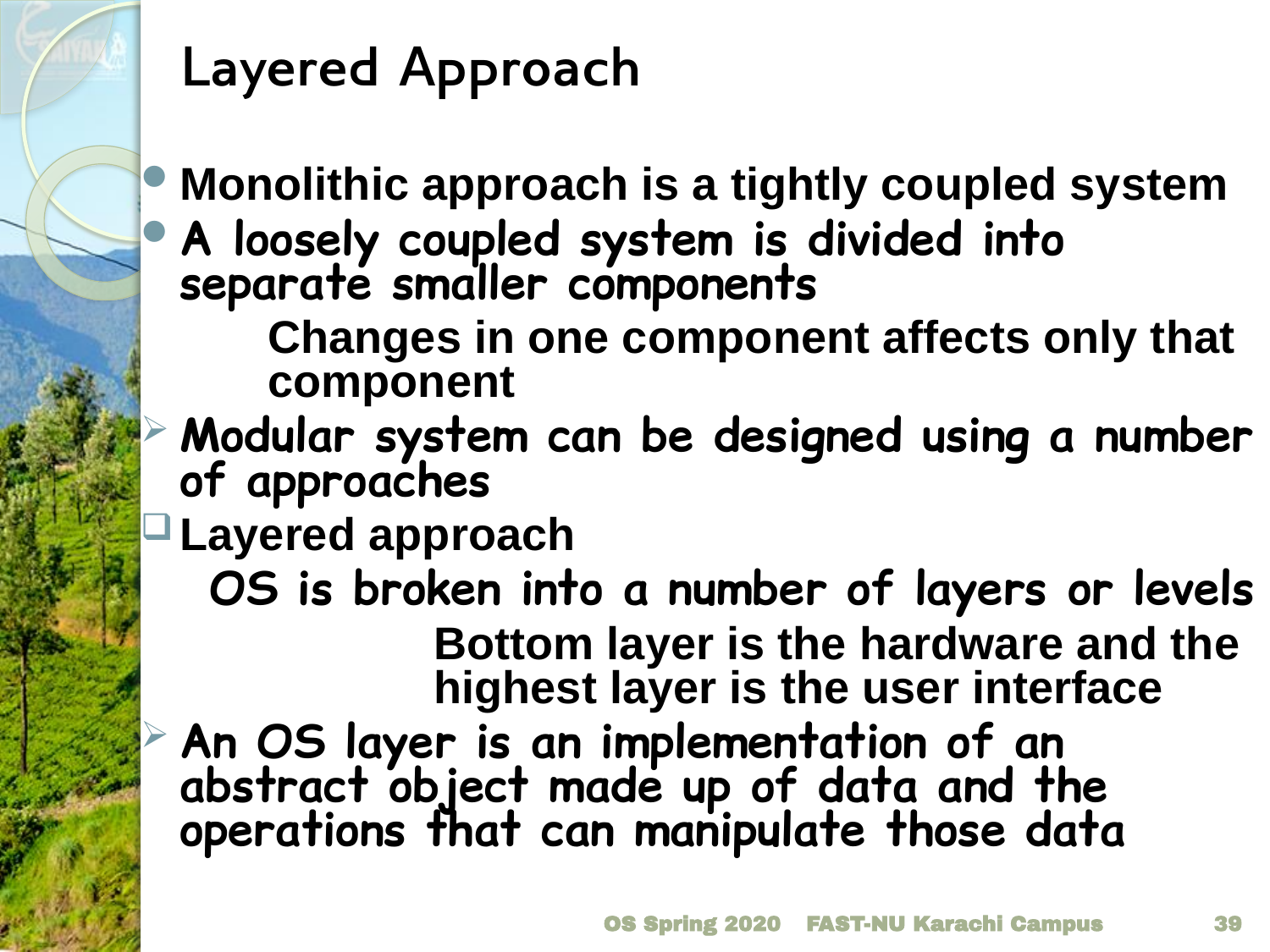

# Layered Approach
Monolithic approach is a tightly coupled system
A loosely coupled system is divided into separate smaller components
	Changes in one component affects only that 	component
Modular system can be designed using a number of approaches
Layered approach
	  OS is broken into a number of layers or levels
			Bottom layer is the hardware and the		highest layer is the user interface
An OS layer is an implementation of an abstract object made up of data and the operations that can manipulate those data
OS Spring 2020
FAST-NU Karachi Campus
39